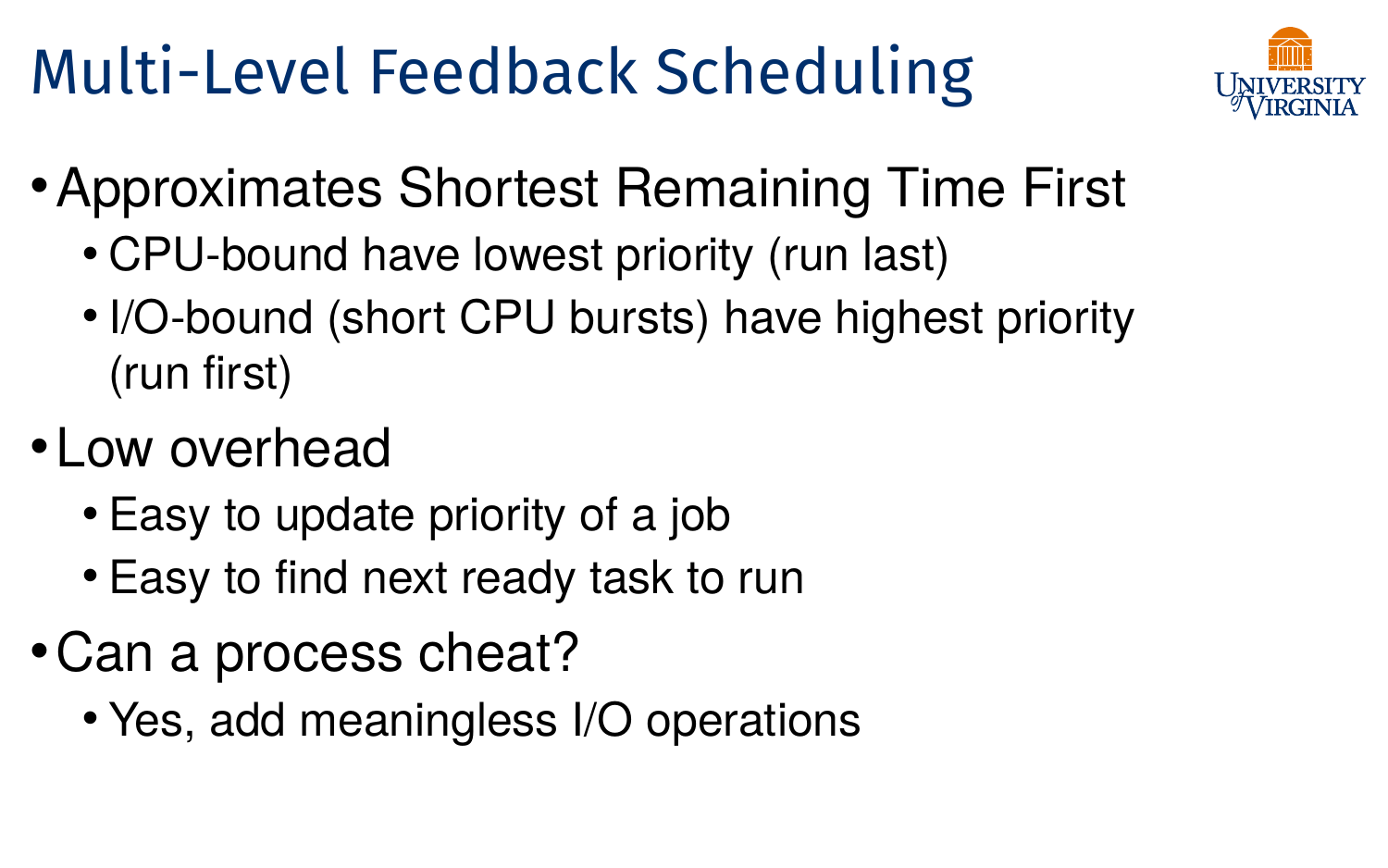

# Multi-Level Feedback Scheduling
Approximates Shortest Remaining Time First
CPU-bound have lowest priority (run last)
I/O-bound (short CPU bursts) have highest priority
(run first)
Low overhead
Easy to update priority of a job
Easy to find next ready task to run
Can a process cheat?
Yes, add meaningless I/O operations